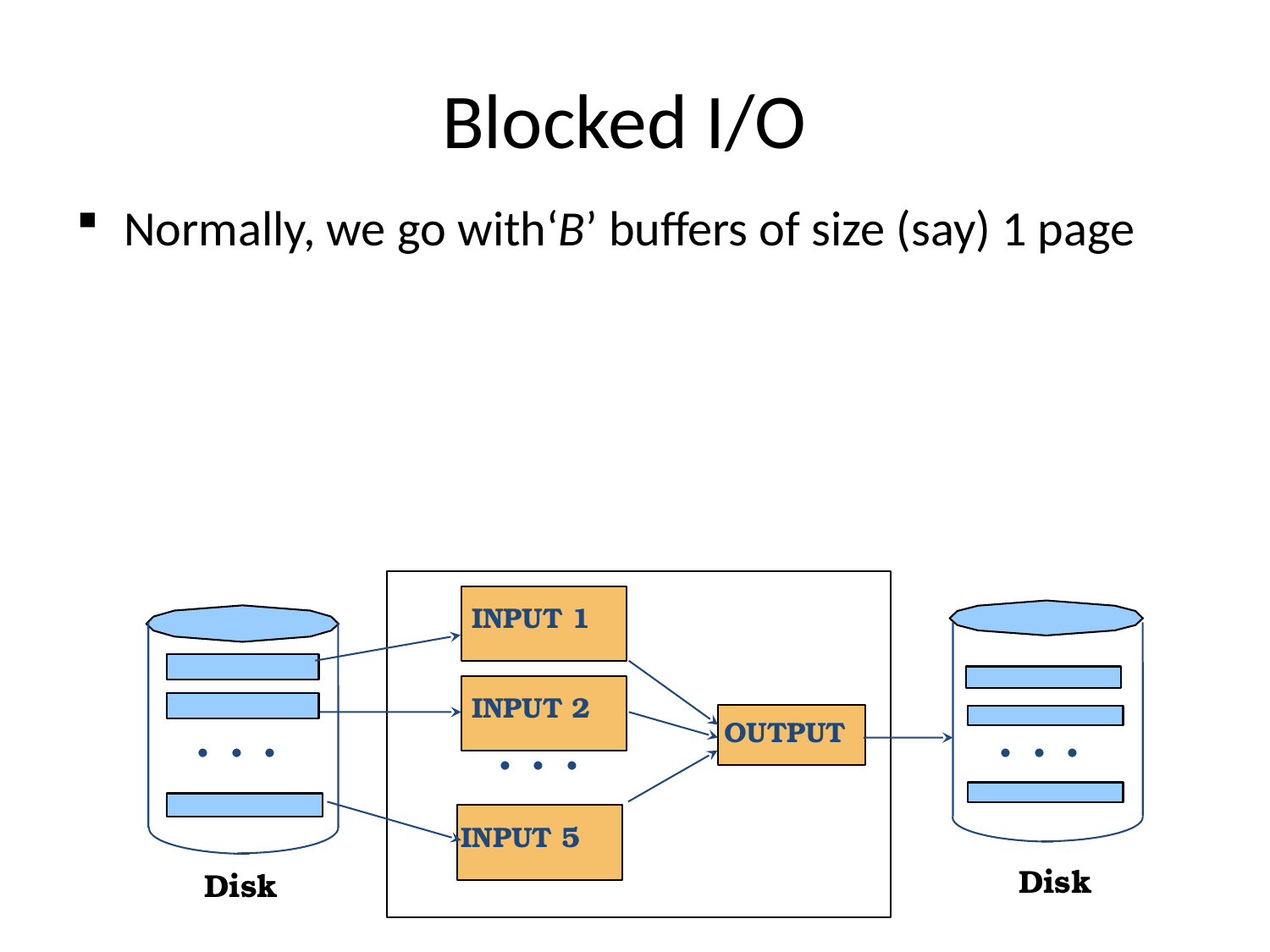

# Blocked I/O
Normally, we go with‘B’ buffers of size (say) 1 page

INPUT 1

. . .
. . .
INPUT 2

. . .

OUTPUT

INPUT 5

Disk
Disk